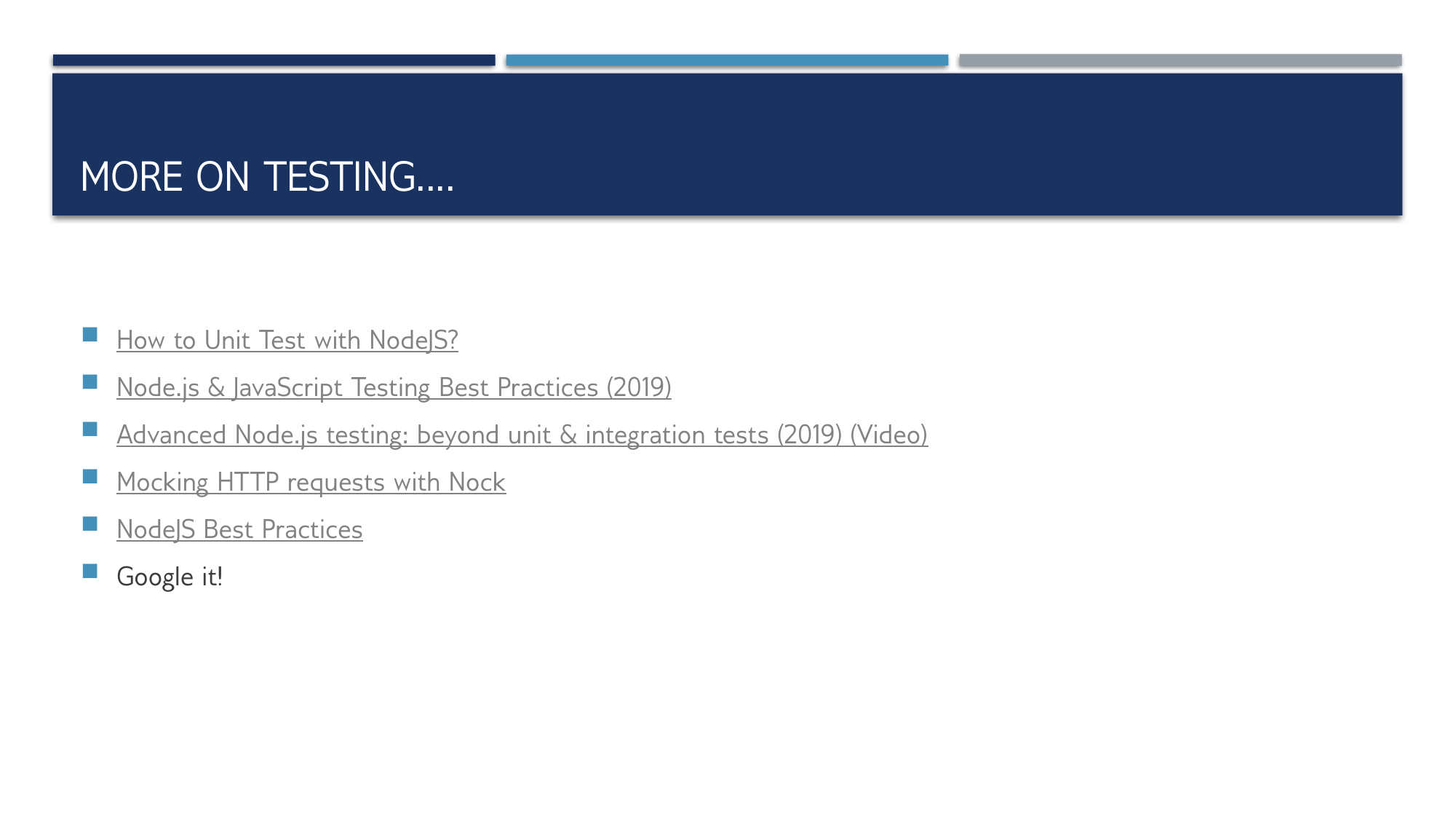

# More on testing....
How to Unit Test with NodeJS?
Node.js & JavaScript Testing Best Practices (2019)
Advanced Node.js testing: beyond unit & integration tests (2019) (Video)
Mocking HTTP requests with Nock
NodeJS Best Practices
Google it!